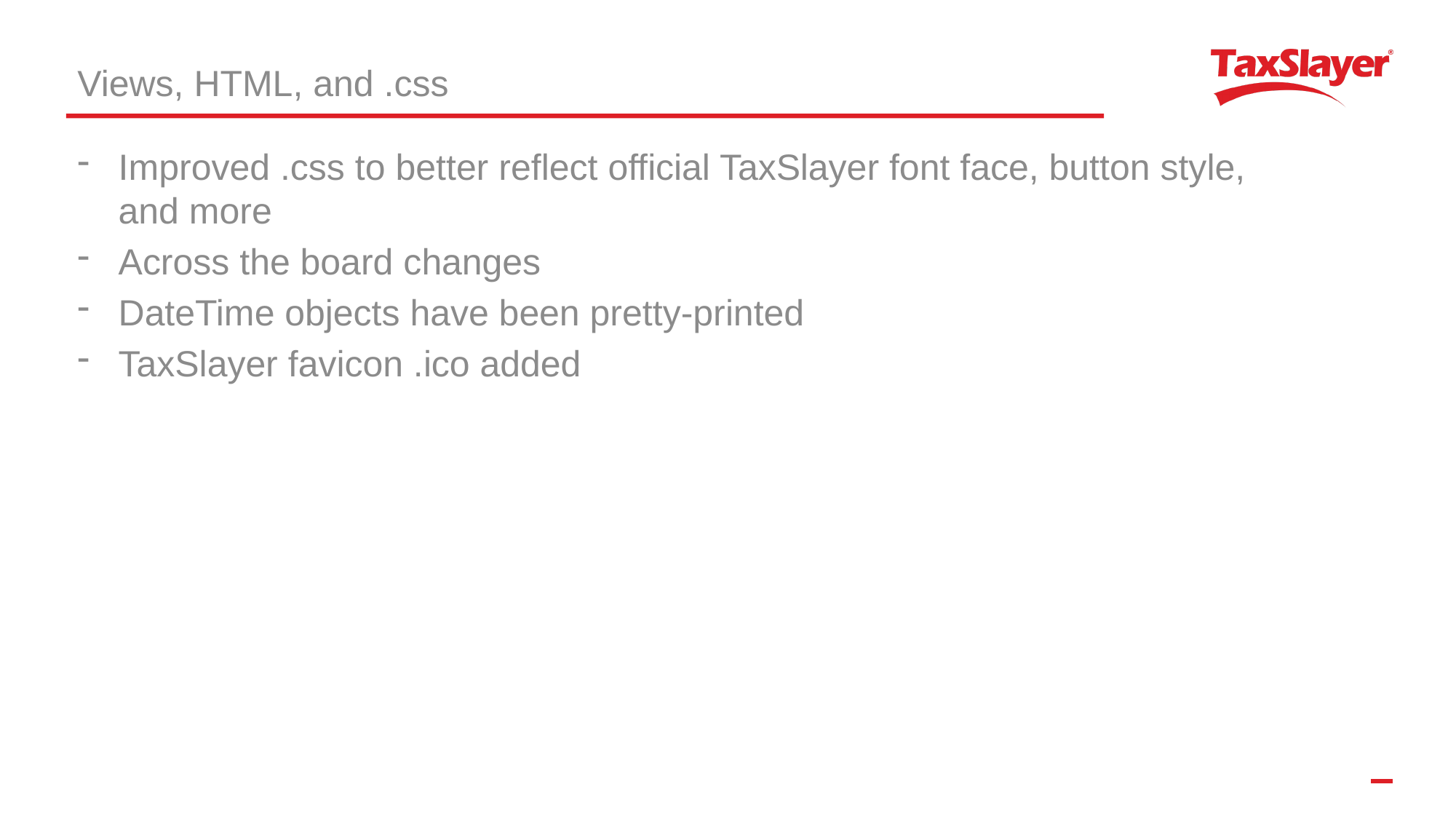

Views, HTML, and .css
Improved .css to better reflect official TaxSlayer font face, button style, and more
Across the board changes
DateTime objects have been pretty-printed
TaxSlayer favicon .ico added